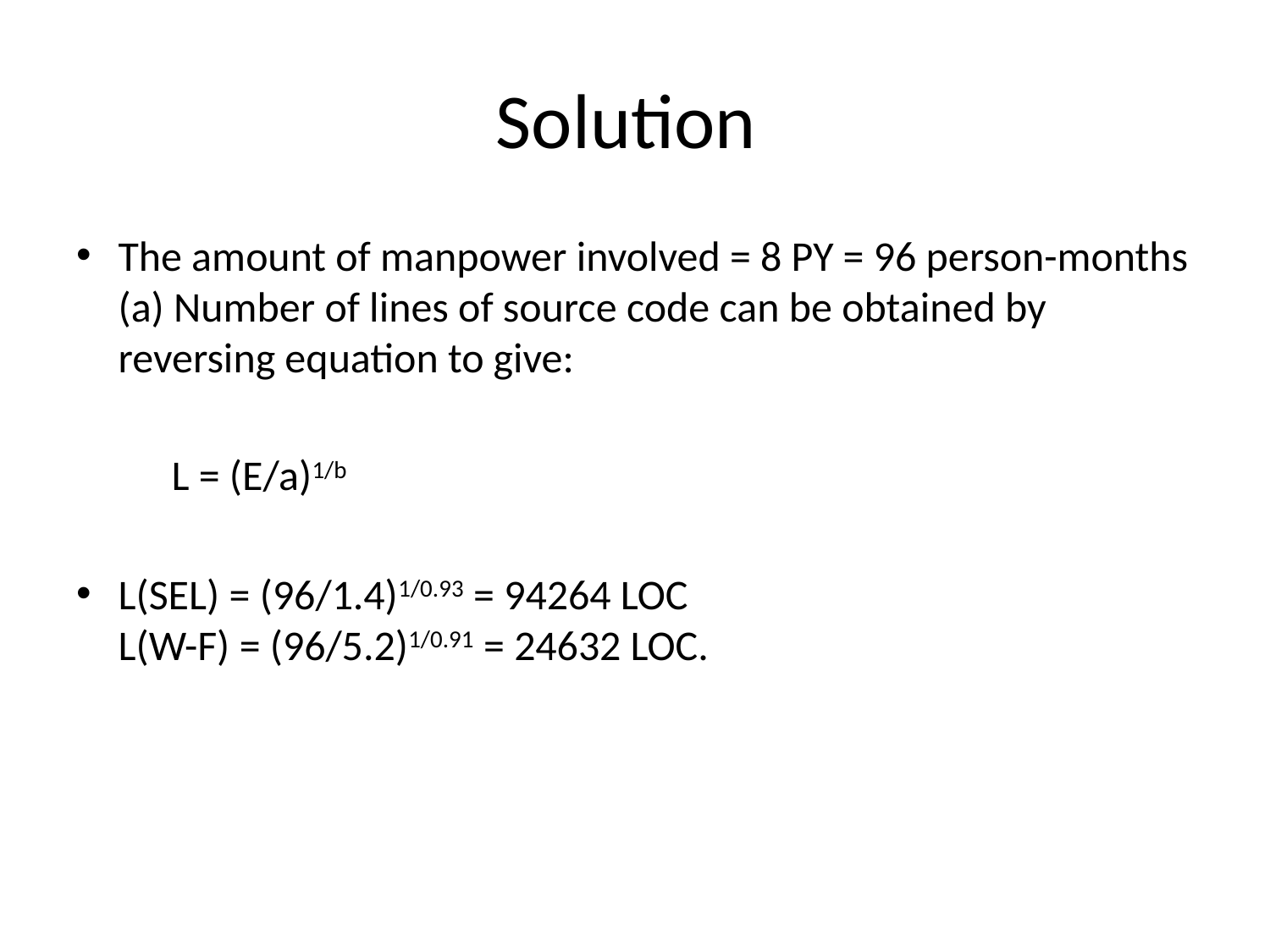

# Solution
The amount of manpower involved = 8 PY = 96 person-months
(a) Number of lines of source code can be obtained by reversing equation to give:

	L = (E/a)1/b

L(SEL) = (96/1.4)1/0.93 = 94264 LOC
L(W-F) = (96/5.2)1/0.91 = 24632 LOC.